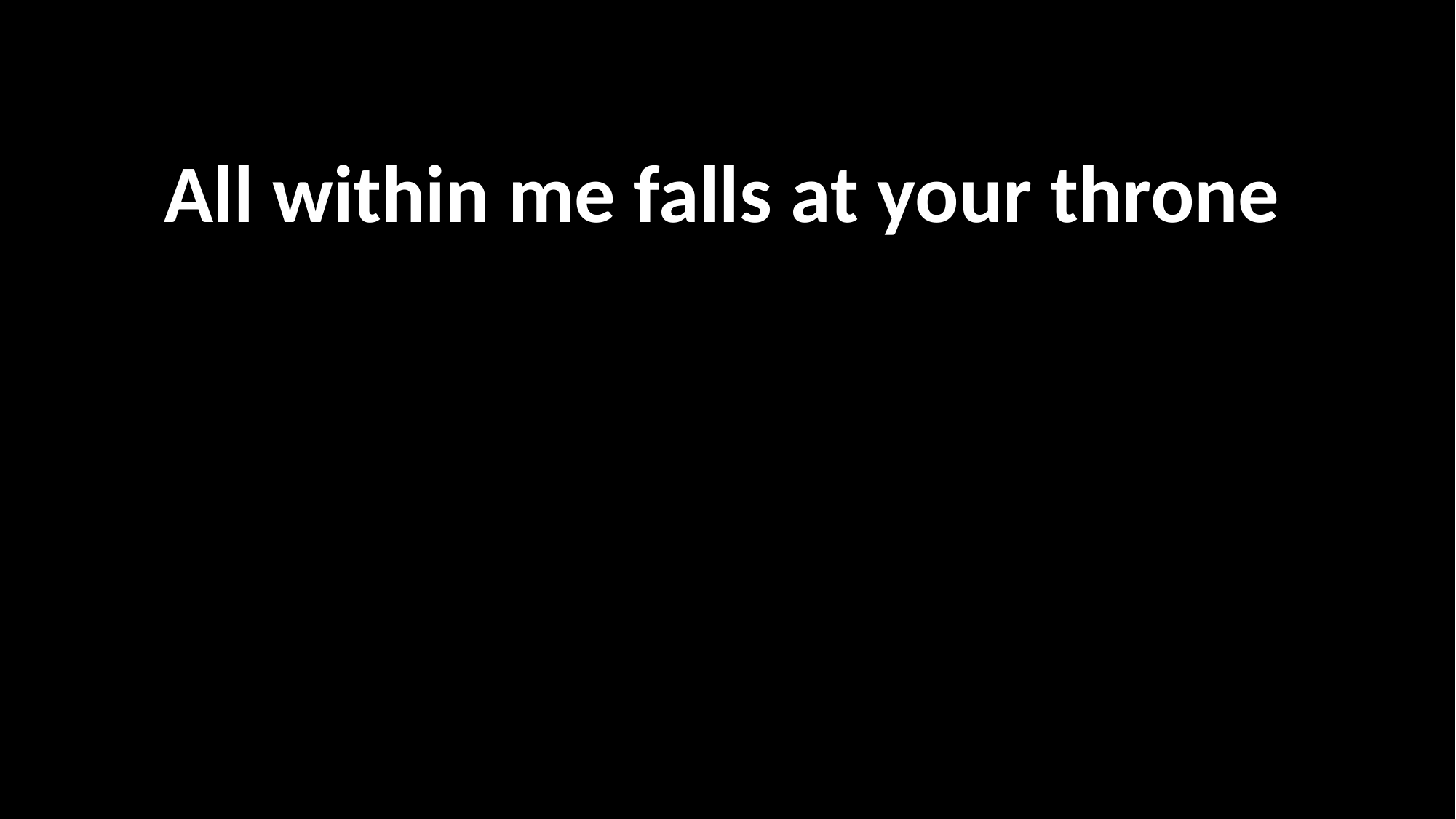

All within me falls at your throne